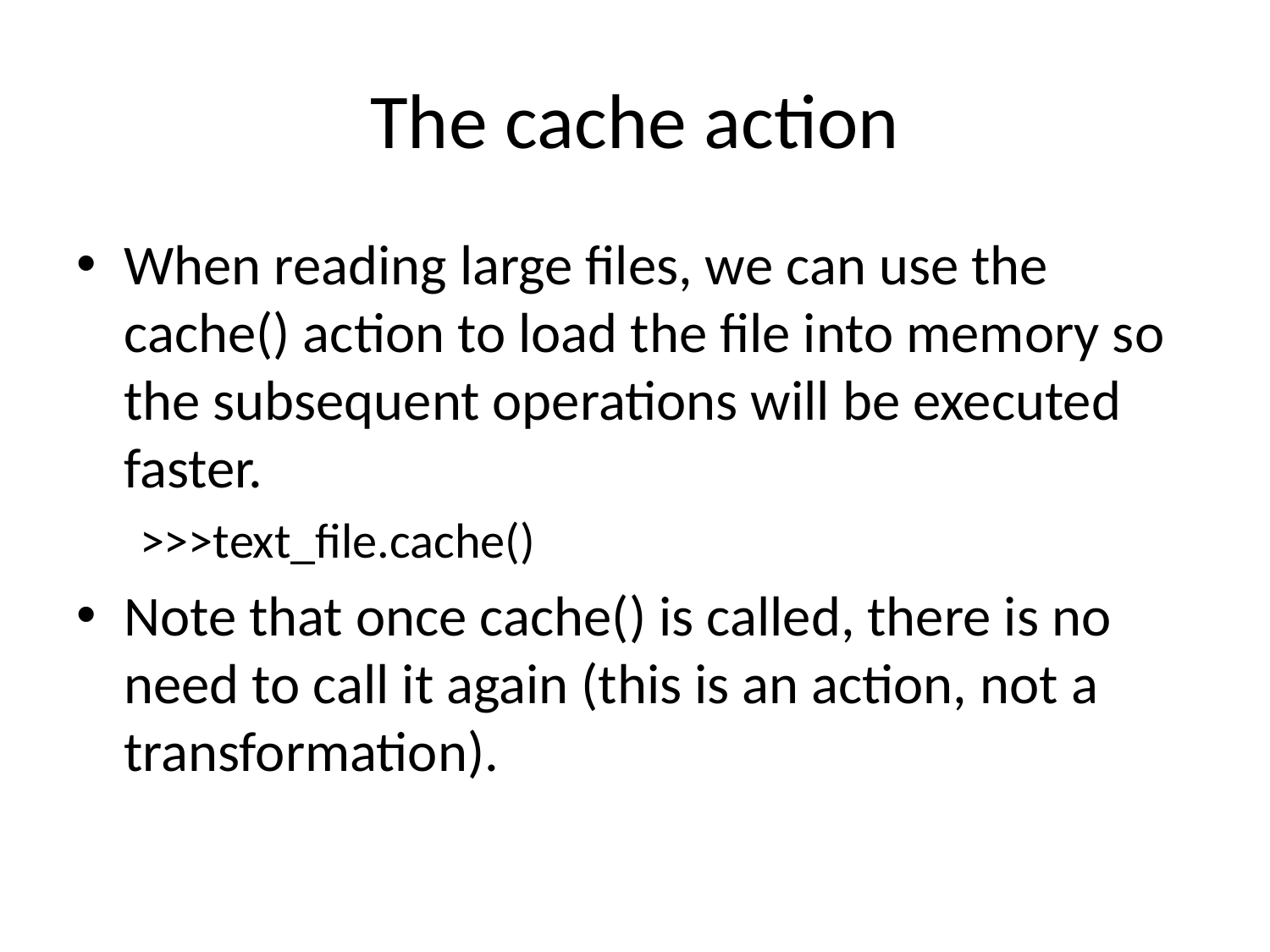

# The cache action
When reading large files, we can use the cache() action to load the file into memory so the subsequent operations will be executed faster.
>>>text_file.cache()
Note that once cache() is called, there is no need to call it again (this is an action, not a transformation).